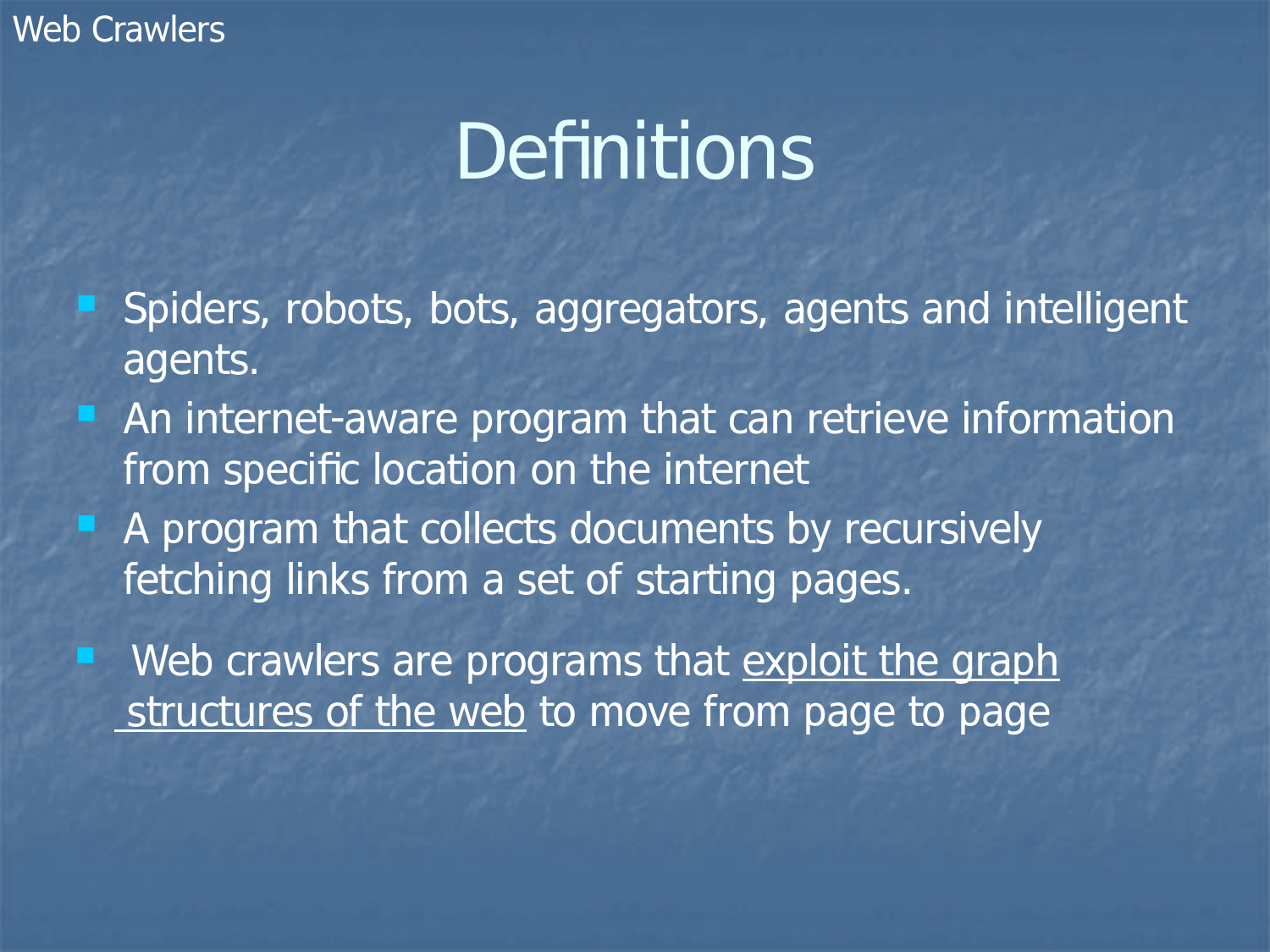

Web Crawlers
# Definitions
Spiders, robots, bots, aggregators, agents and intelligent agents.
An internet-aware program that can retrieve information from specific location on the internet
A program that collects documents by recursively fetching links from a set of starting pages.
  Web crawlers are programs that exploit the graph  structures of the web to move from page to page